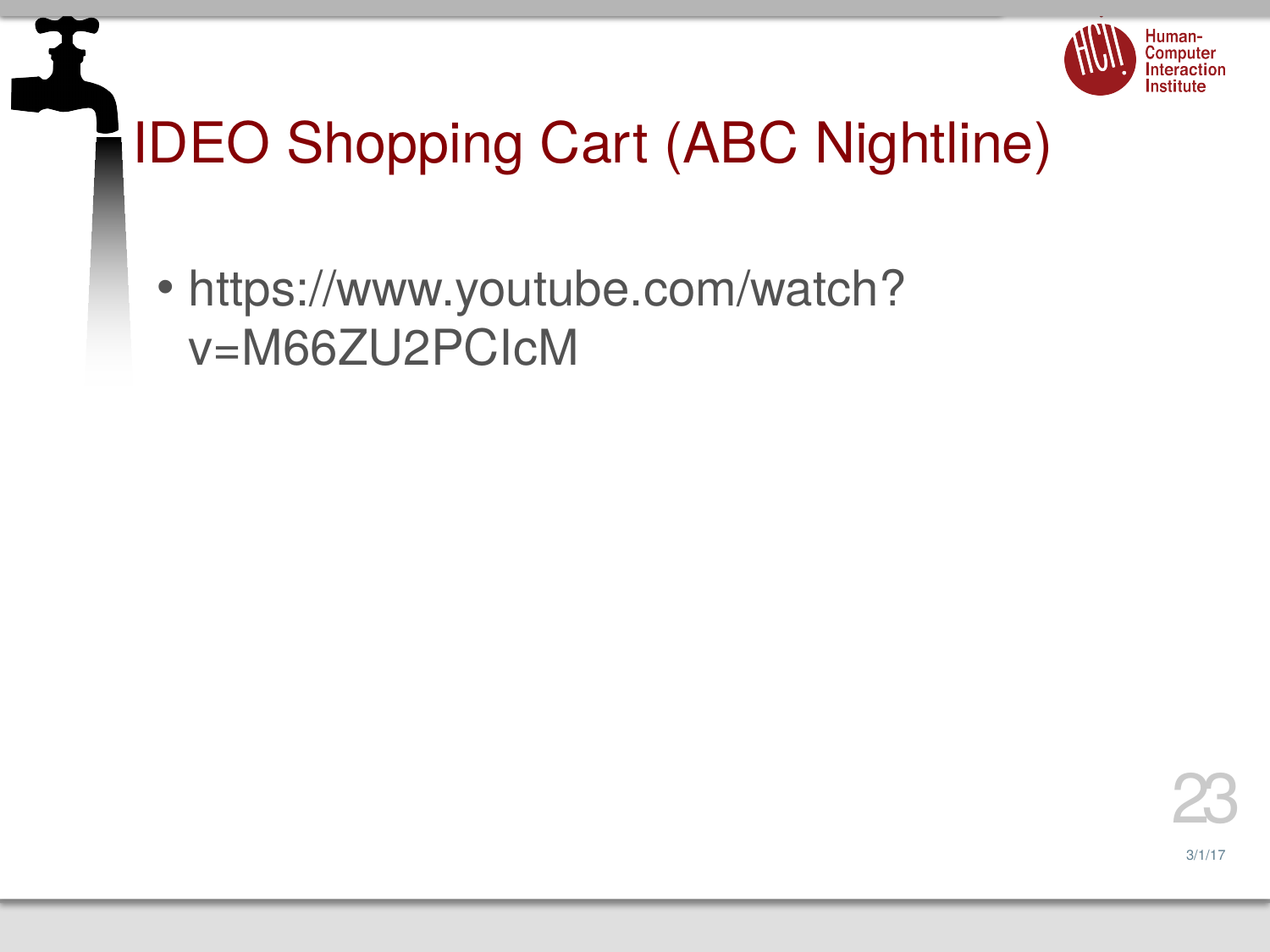

# IDEO Shopping Cart (ABC Nightline)
https://www.youtube.com/watch?v=M66ZU2PCIcM
23
3/1/17